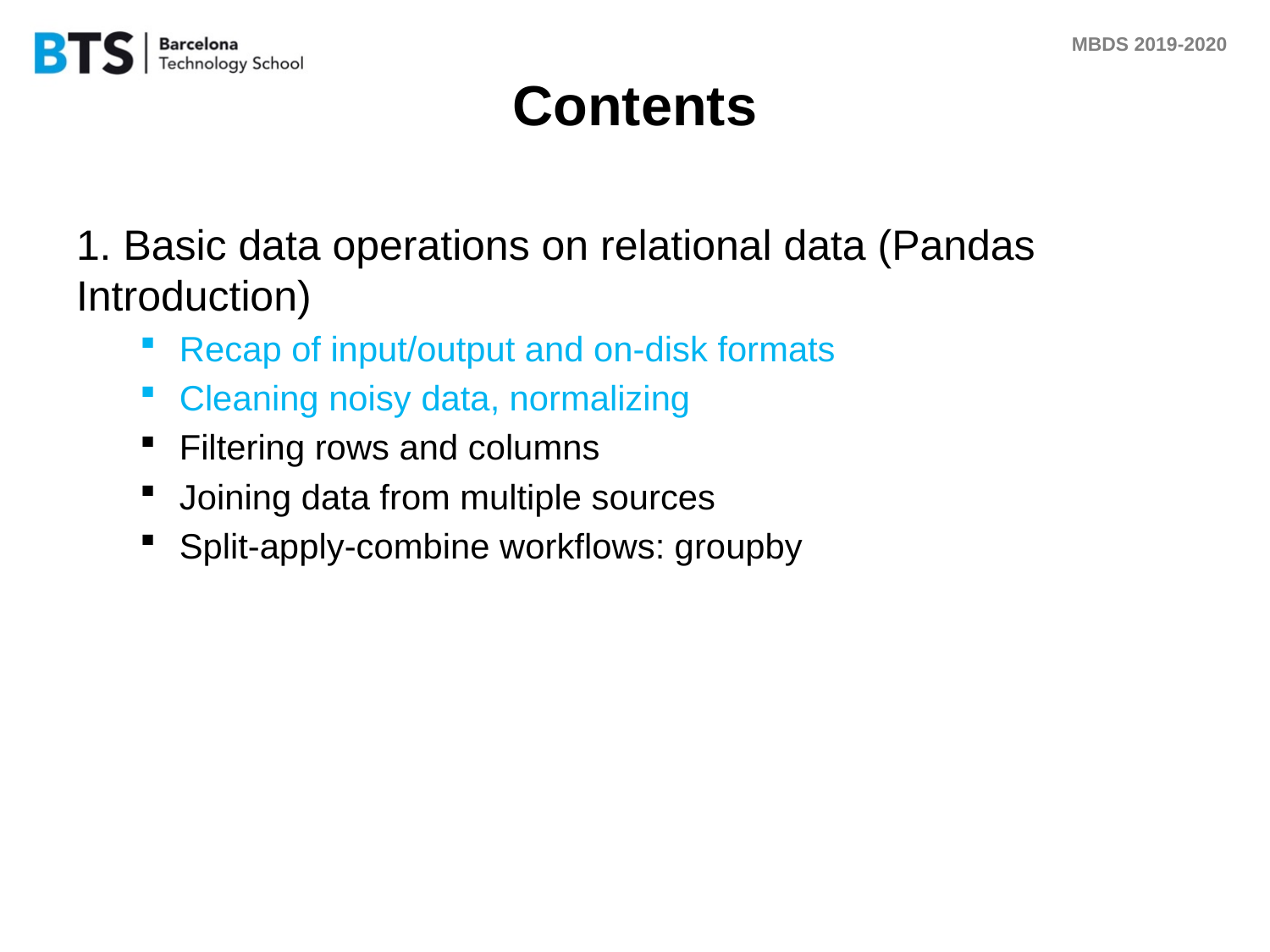

# Contents
1. Basic data operations on relational data (Pandas Introduction)
Recap of input/output and on-disk formats
Cleaning noisy data, normalizing
Filtering rows and columns
Joining data from multiple sources
Split-apply-combine workflows: groupby